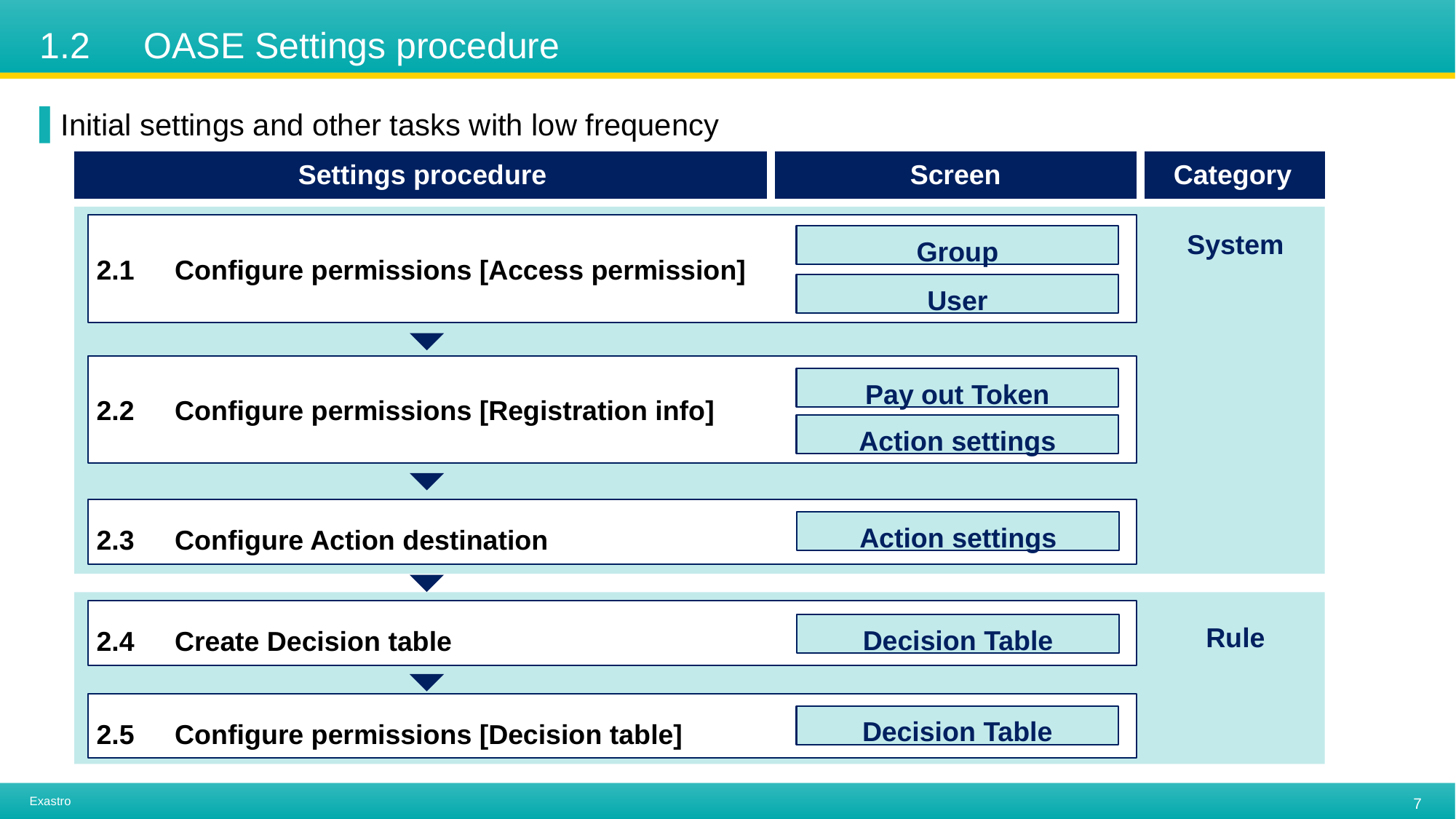

# 1.2　OASE Settings procedure
Initial settings and other tasks with low frequency
| Settings procedure | Screen | Category |
| --- | --- | --- |
|  |  |  |

System

Rule

2.1　Configure permissions [Access permission]
Group
User

2.2　Configure permissions [Registration info]
Pay out Token
Action settings

2.3　Configure Action destination
Action settings

2.4　Create Decision table
Decision Table

2.5　Configure permissions [Decision table]
Decision Table